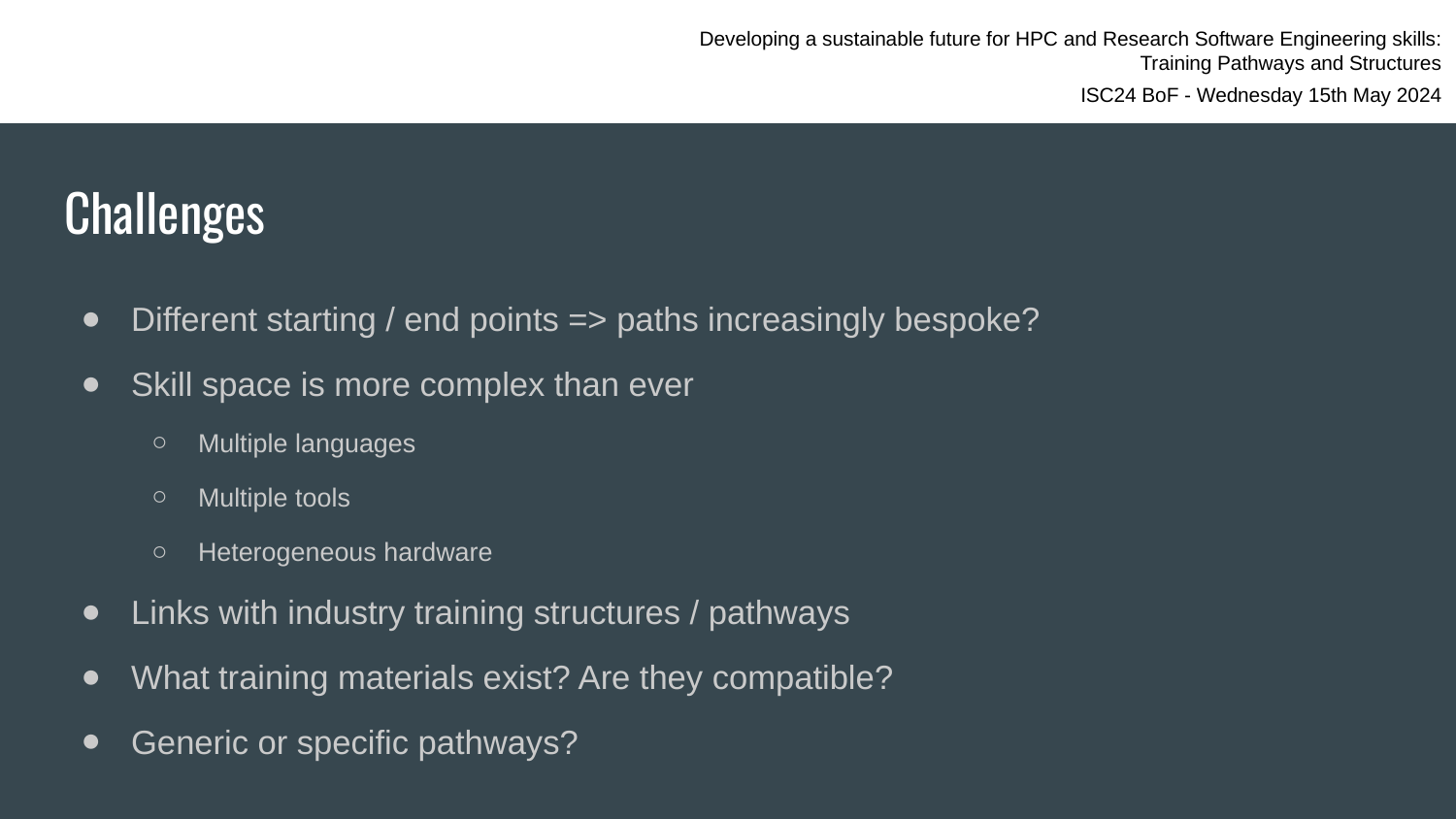

Developing a sustainable future for HPC and Research Software Engineering skills:
Training Pathways and Structures

ISC24 BoF - Wednesday 15th May 2024
# Challenges
Different starting / end points => paths increasingly bespoke?
Skill space is more complex than ever
Multiple languages
Multiple tools
Heterogeneous hardware
Links with industry training structures / pathways
What training materials exist? Are they compatible?
Generic or specific pathways?